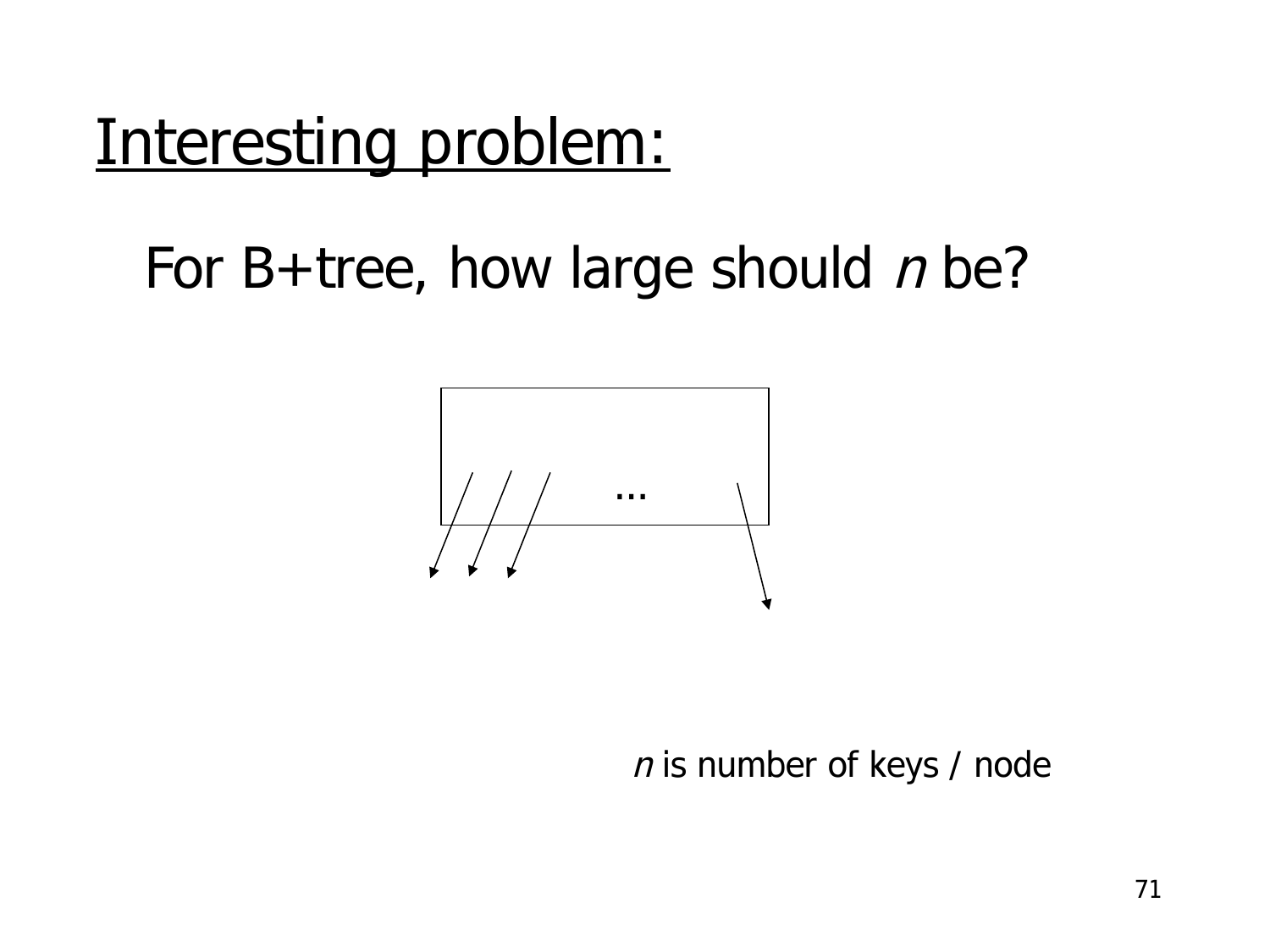

# Interesting problem:
	For B+tree, how large should n be?

…

n is number of keys / node
71